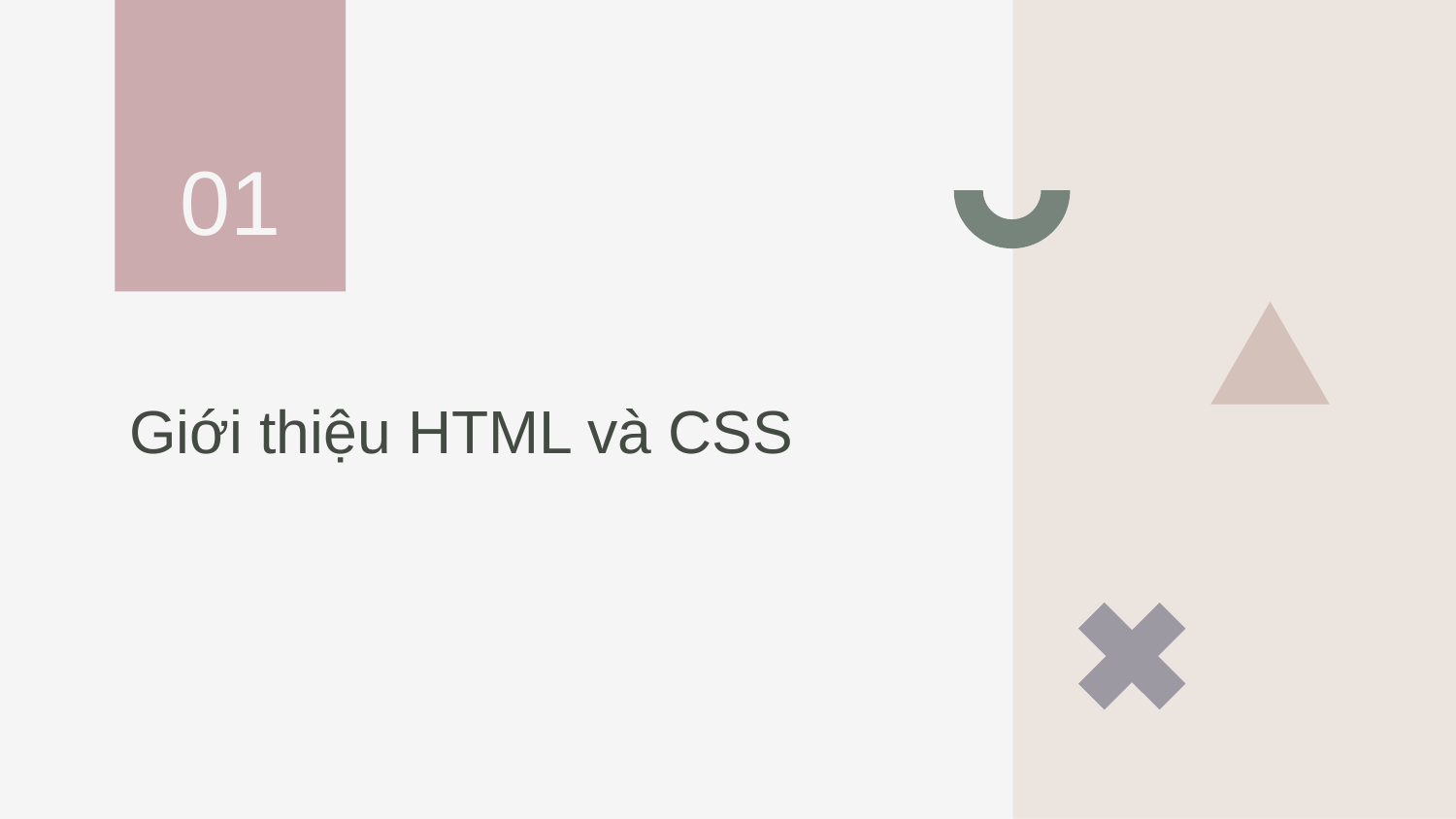

01

# Giới thiệu HTML và CSS